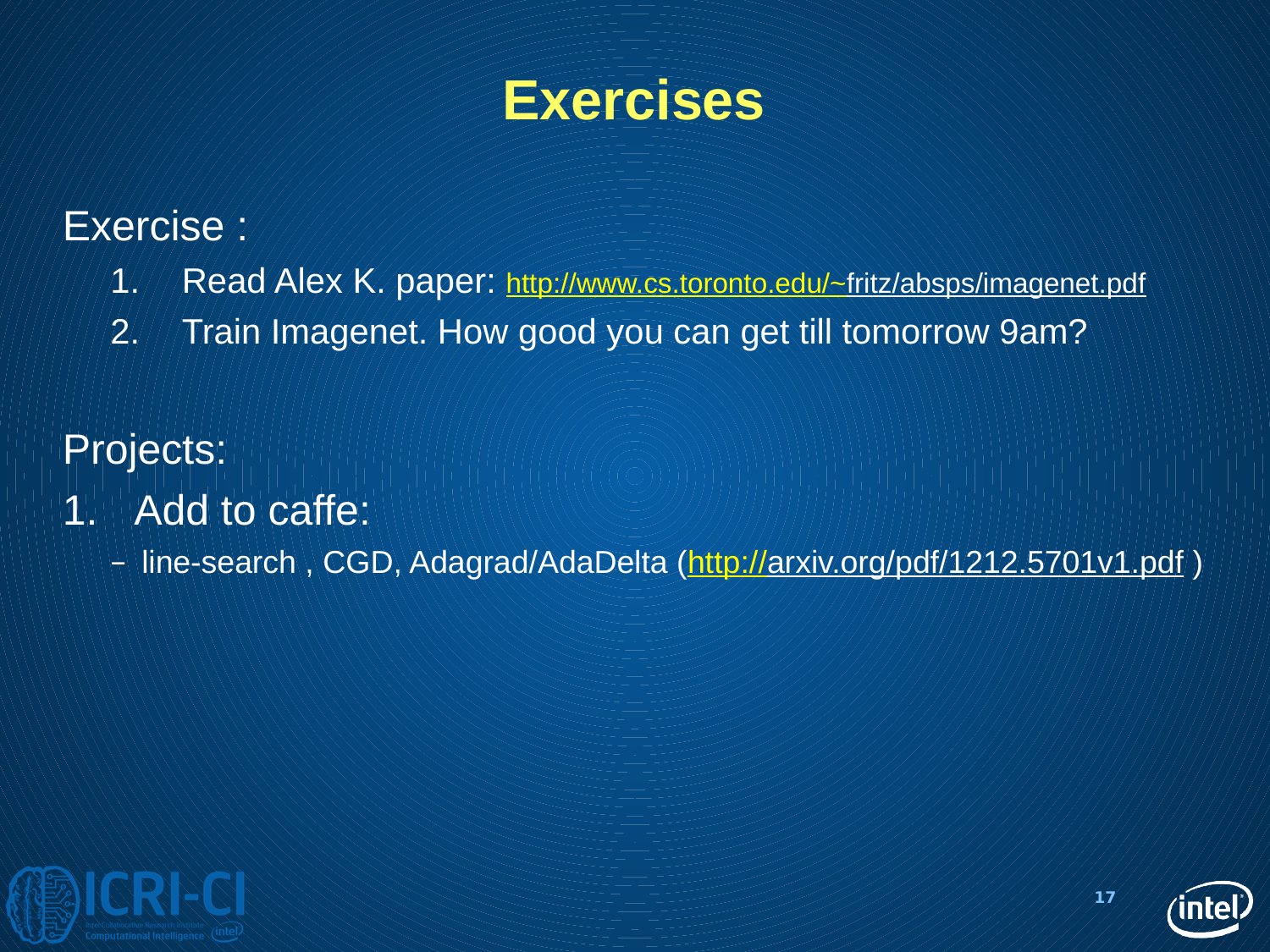

# Exercises
Exercise :
Read Alex K. paper: http://www.cs.toronto.edu/~fritz/absps/imagenet.pdf
Train Imagenet. How good you can get till tomorrow 9am?

Projects:
Add to caffe:
line-search , CGD, Adagrad/AdaDelta (http://arxiv.org/pdf/1212.5701v1.pdf )